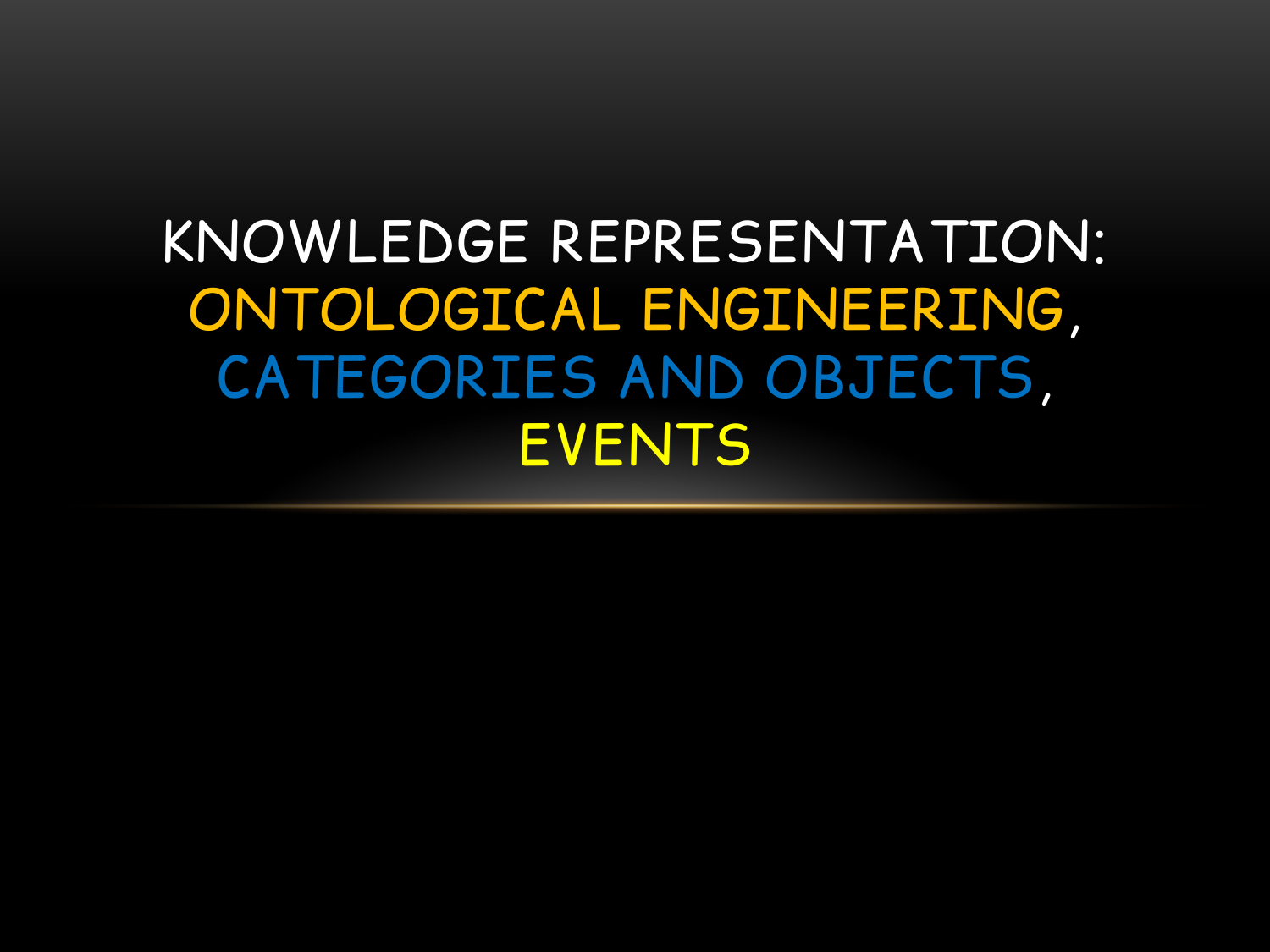

# Knowledge Representation: Ontological Engineering, Categories and Objects, Events